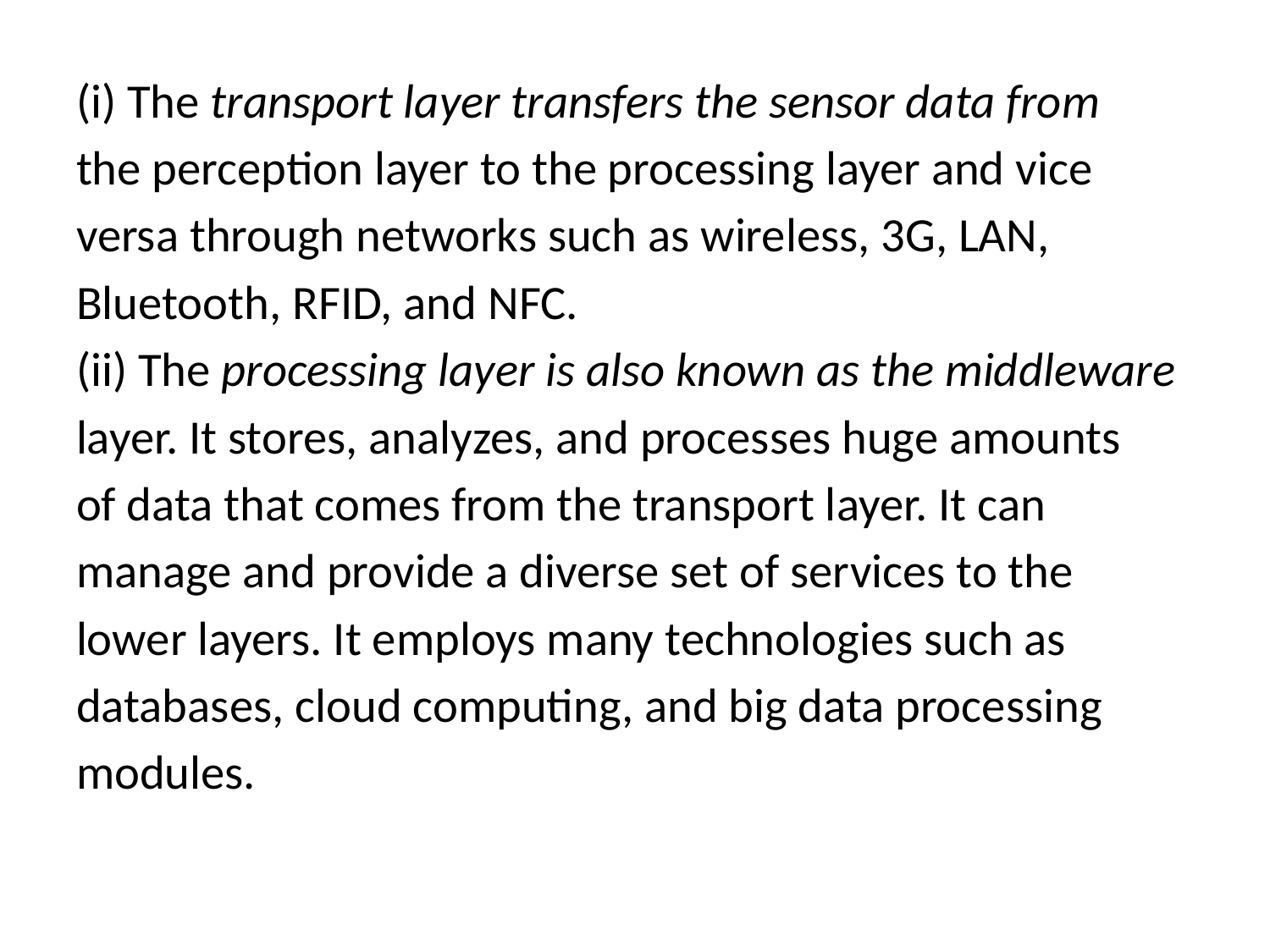

(i) The transport layer transfers the sensor data from
the perception layer to the processing layer and vice
versa through networks such as wireless, 3G, LAN,
Bluetooth, RFID, and NFC.
(ii) The processing layer is also known as the middleware
layer. It stores, analyzes, and processes huge amounts
of data that comes from the transport layer. It can
manage and provide a diverse set of services to the
lower layers. It employs many technologies such as
databases, cloud computing, and big data processing
modules.